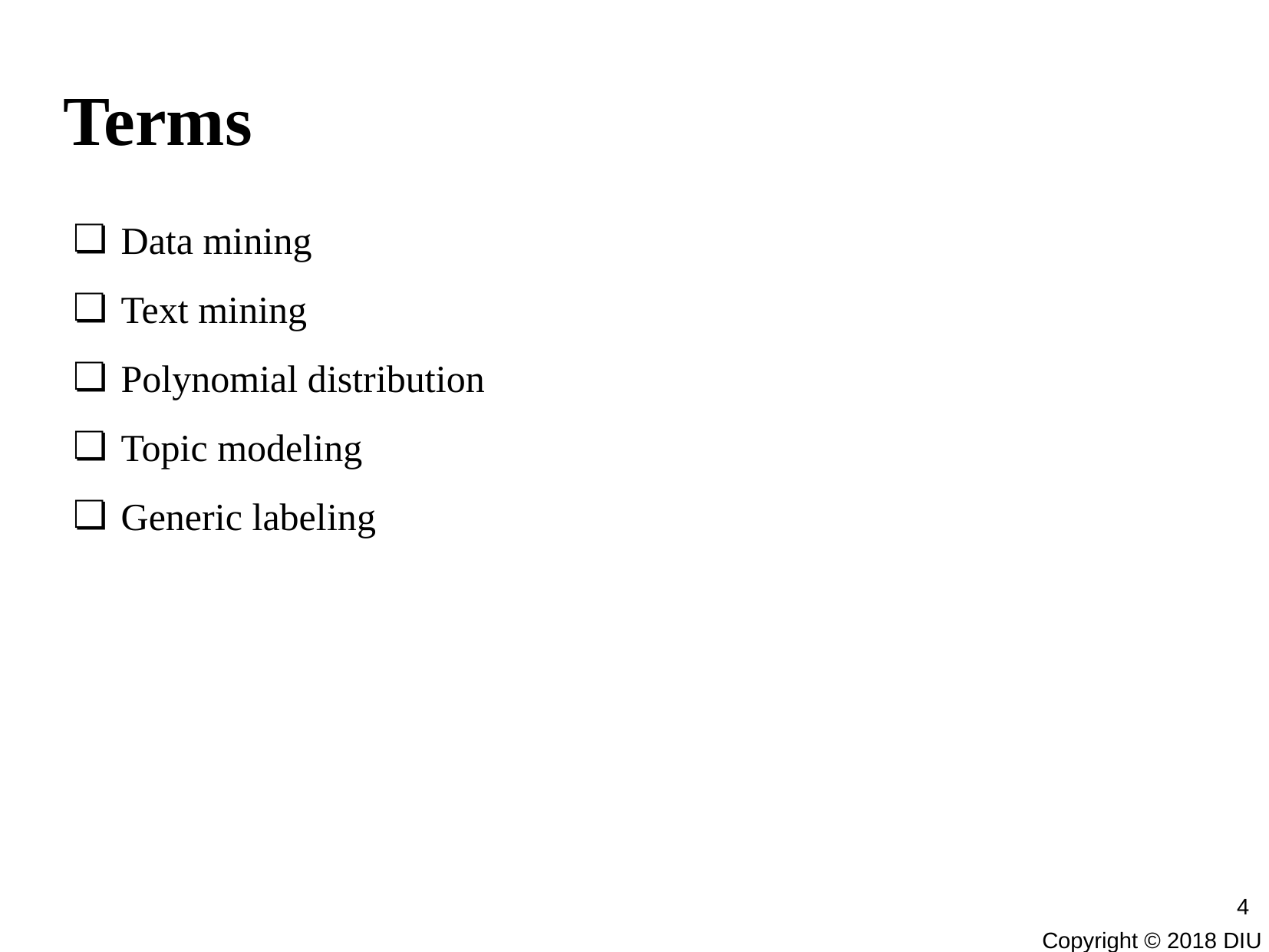

Terms

Data mining
Text mining
Polynomial distribution
Topic modeling
Generic labeling

4